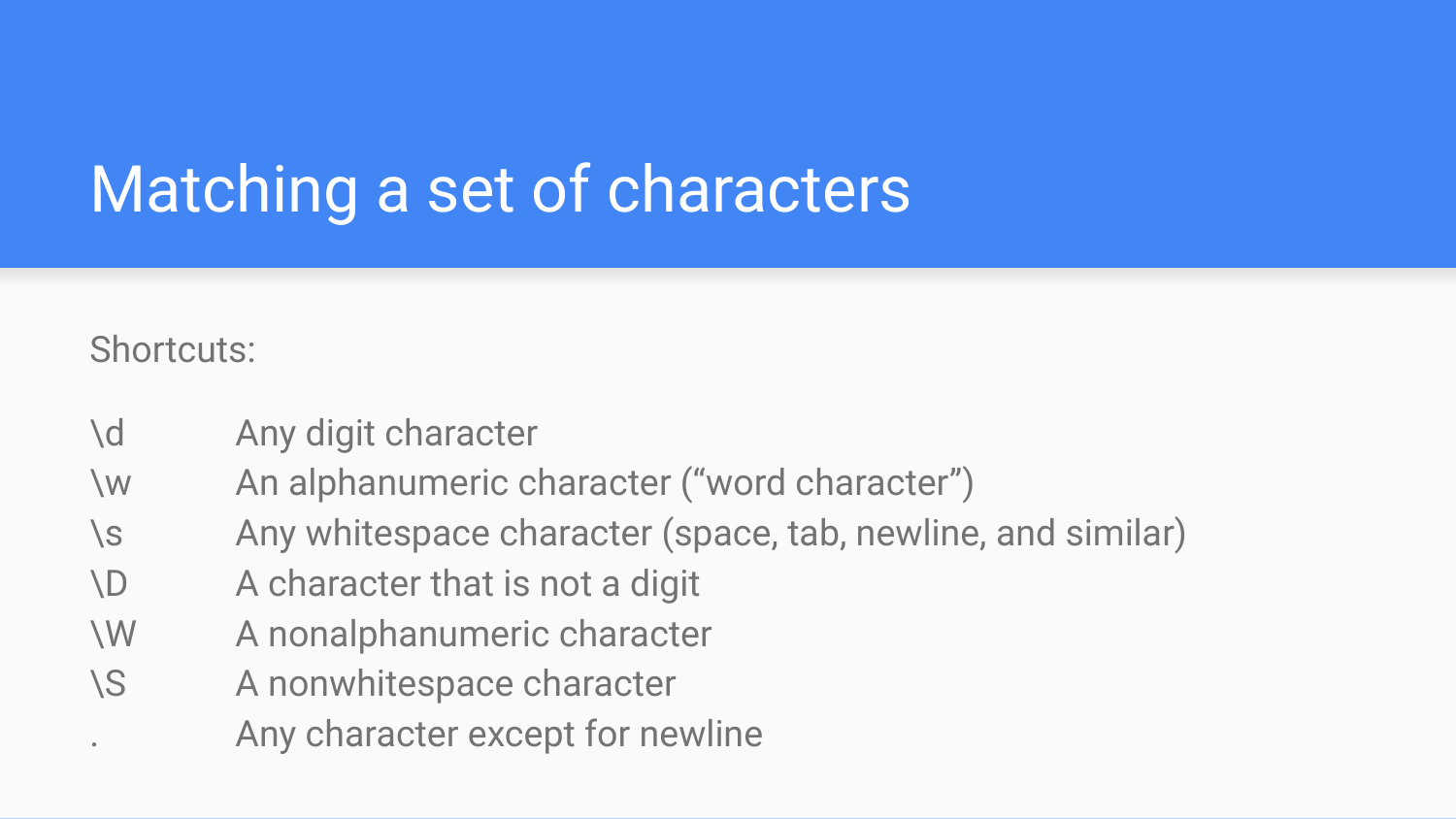

# Matching a set of characters
Shortcuts:
\d	Any digit character
\w	An alphanumeric character (“word character”)
\s	Any whitespace character (space, tab, newline, and similar)
\D	A character that is not a digit
\W	A nonalphanumeric character
\S	A nonwhitespace character
.	Any character except for newline